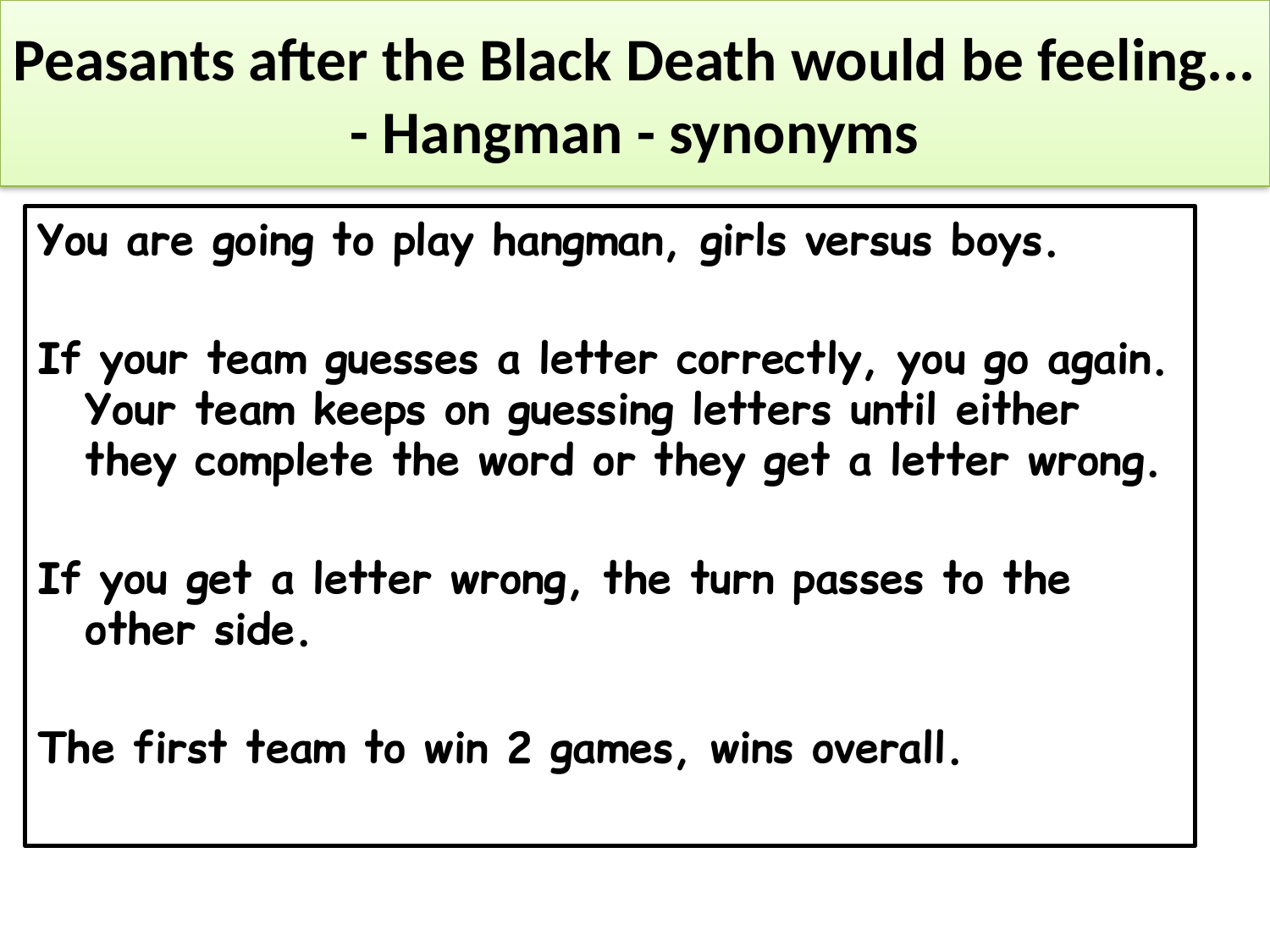

Peasants after the Black Death would be feeling...
- Hangman - synonyms
You are going to play hangman, girls versus boys.

If your team guesses a letter correctly, you go again. Your team keeps on guessing letters until either they complete the word or they get a letter wrong.

If you get a letter wrong, the turn passes to the other side.

The first team to win 2 games, wins overall.